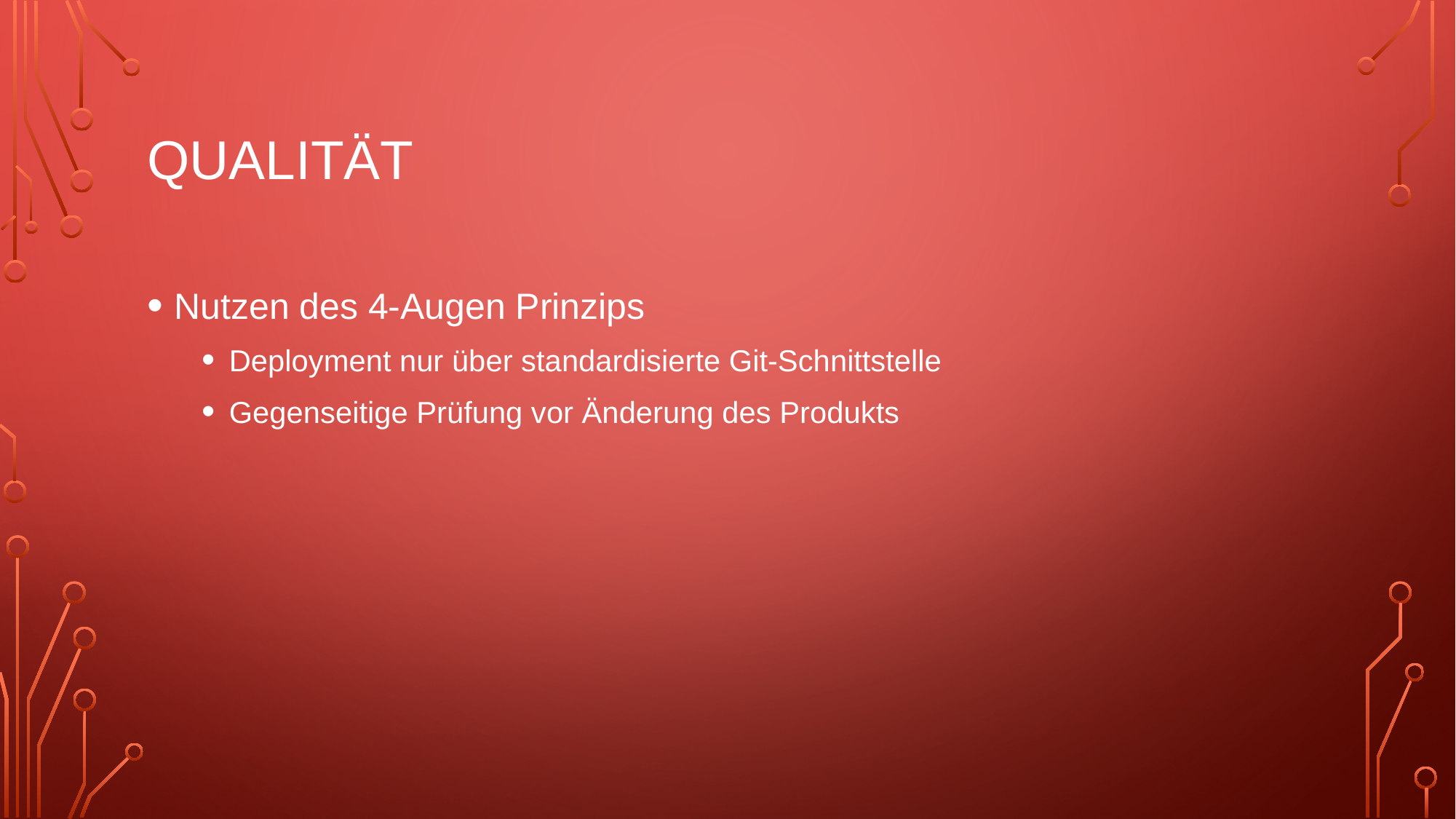

# qualität
Nutzen des 4-Augen Prinzips
Deployment nur über standardisierte Git-Schnittstelle
Gegenseitige Prüfung vor Änderung des Produkts